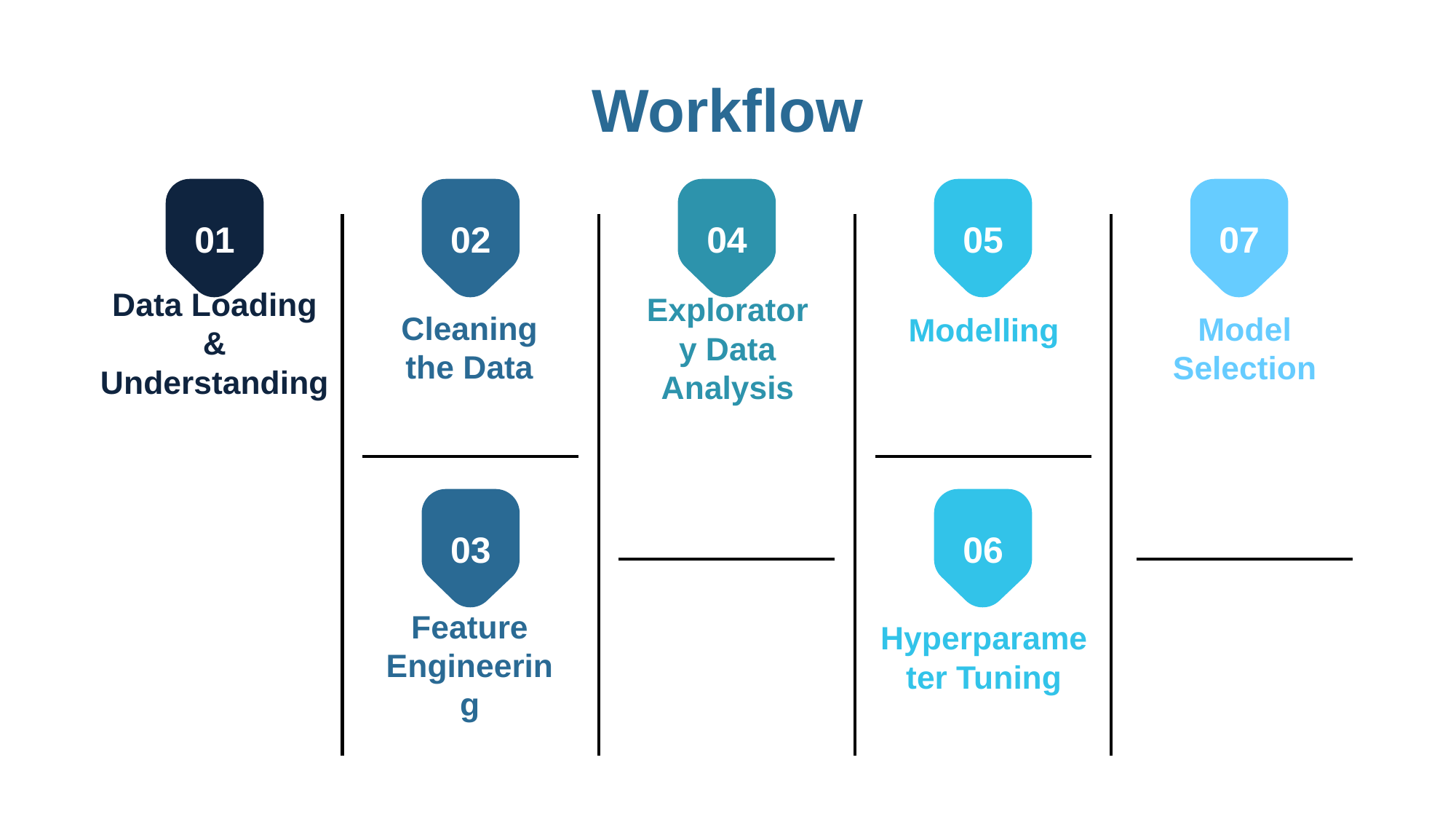

# Workflow
01
02
04
05
07
Modelling
Data Loading & Understanding
Cleaning the Data
Exploratory Data Analysis
Model Selection
03
06
Hyperparameter Tuning
Feature Engineering